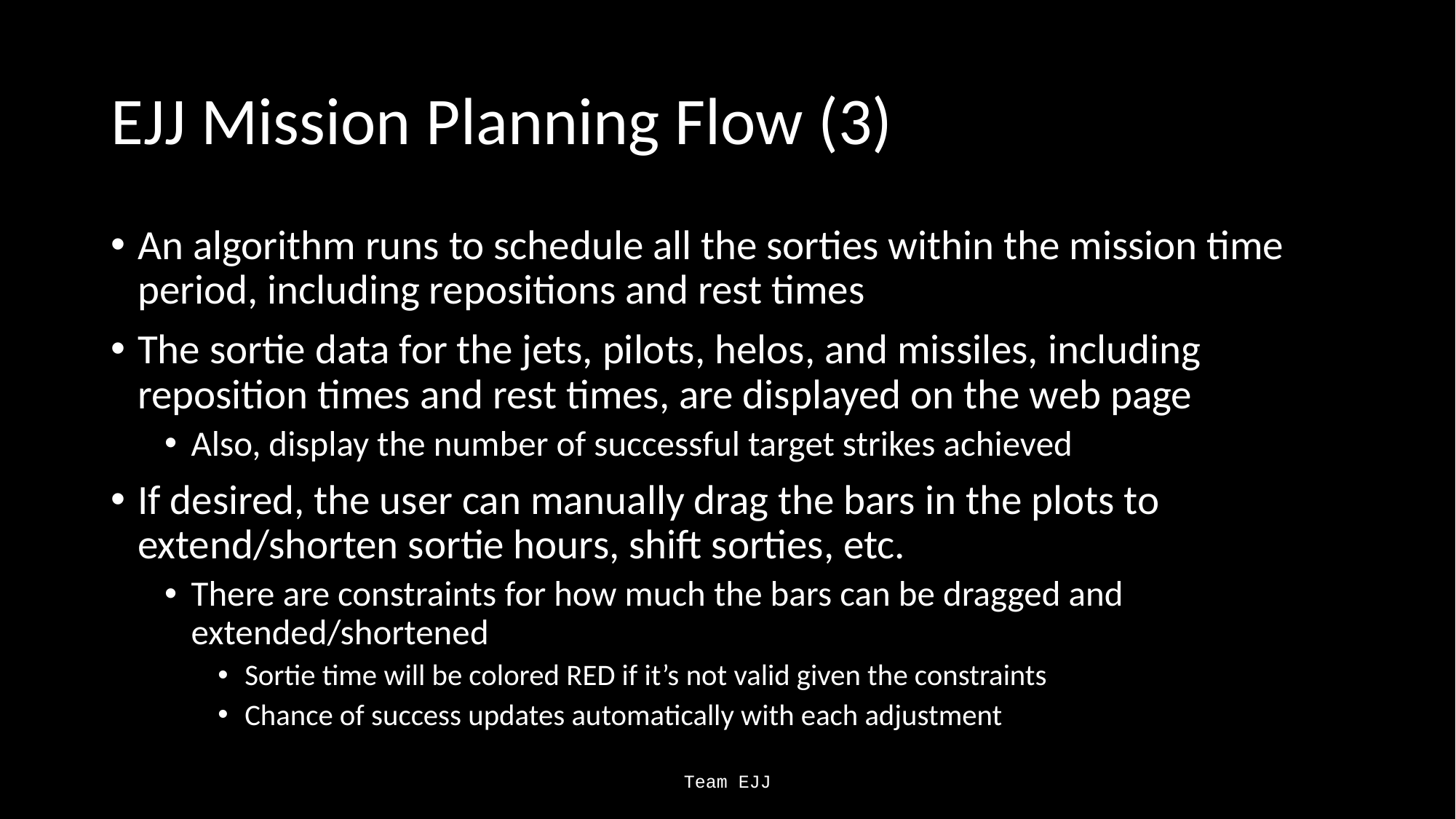

# EJJ Mission Planning Flow (3)
An algorithm runs to schedule all the sorties within the mission time period, including repositions and rest times
The sortie data for the jets, pilots, helos, and missiles, including reposition times and rest times, are displayed on the web page
Also, display the number of successful target strikes achieved
If desired, the user can manually drag the bars in the plots to extend/shorten sortie hours, shift sorties, etc.
There are constraints for how much the bars can be dragged and extended/shortened
Sortie time will be colored RED if it’s not valid given the constraints
Chance of success updates automatically with each adjustment
Team EJJ